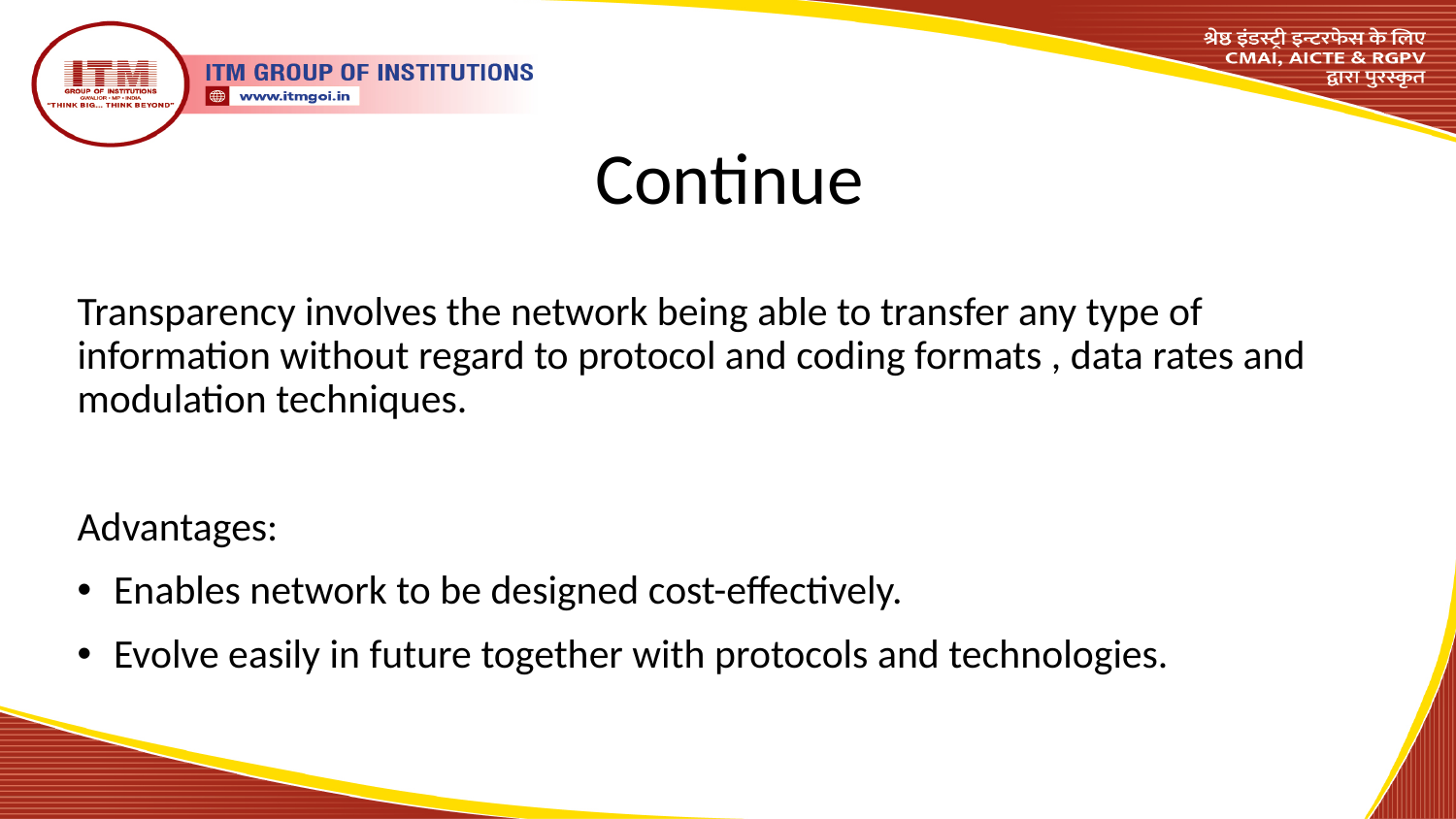

# Continue
Transparency involves the network being able to transfer any type of information without regard to protocol and coding formats , data rates and modulation techniques.

Advantages:
Enables network to be designed cost-effectively.
Evolve easily in future together with protocols and technologies.